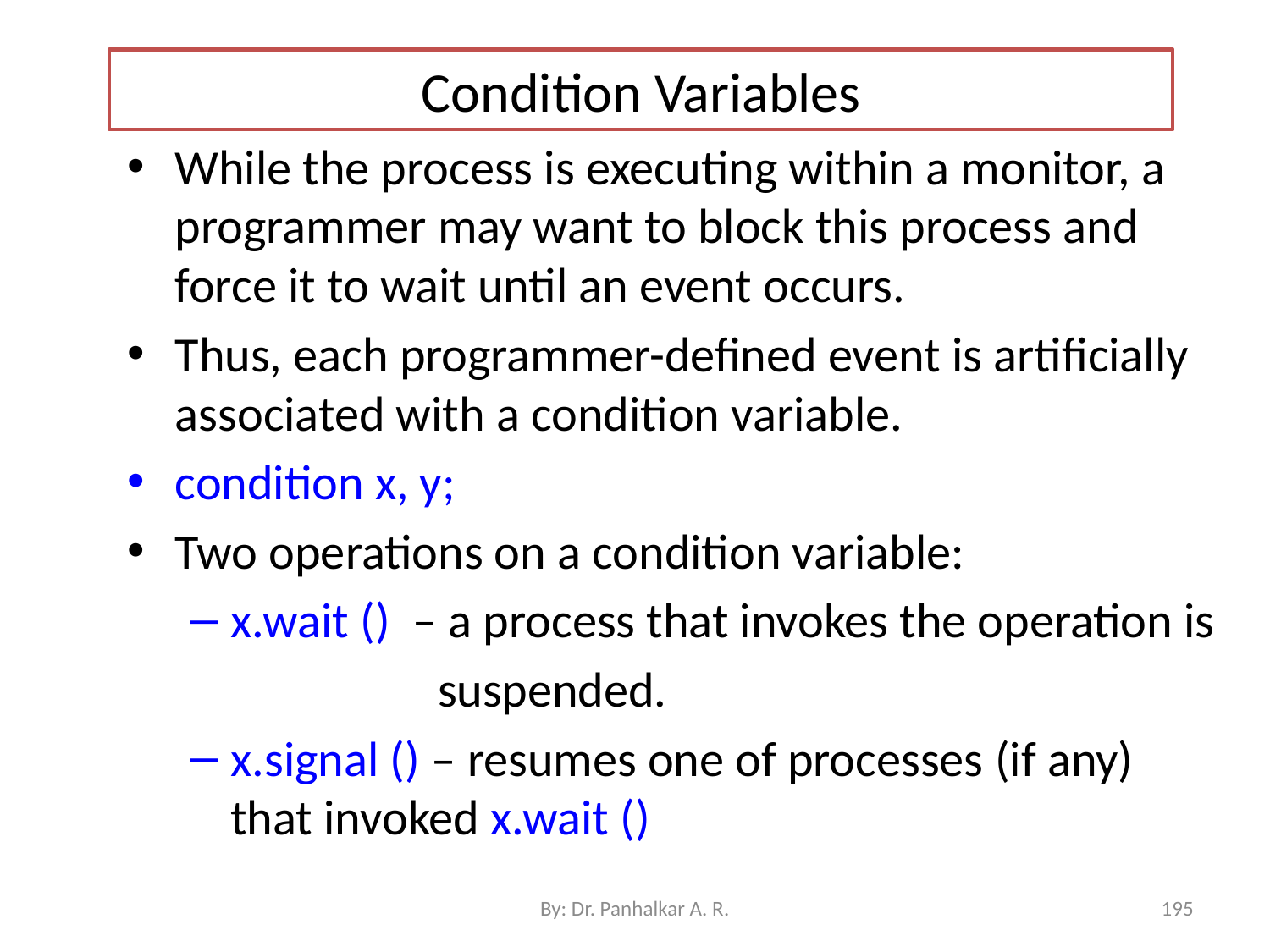

# Condition Variables
While the process is executing within a monitor, a programmer may want to block this process and force it to wait until an event occurs.
Thus, each programmer-defined event is artificially associated with a condition variable.
condition x, y;
Two operations on a condition variable:
x.wait ()  – a process that invokes the operation is
                      suspended.
x.signal () – resumes one of processes (if any) that invoked x.wait ()
By: Dr. Panhalkar A. R.
195